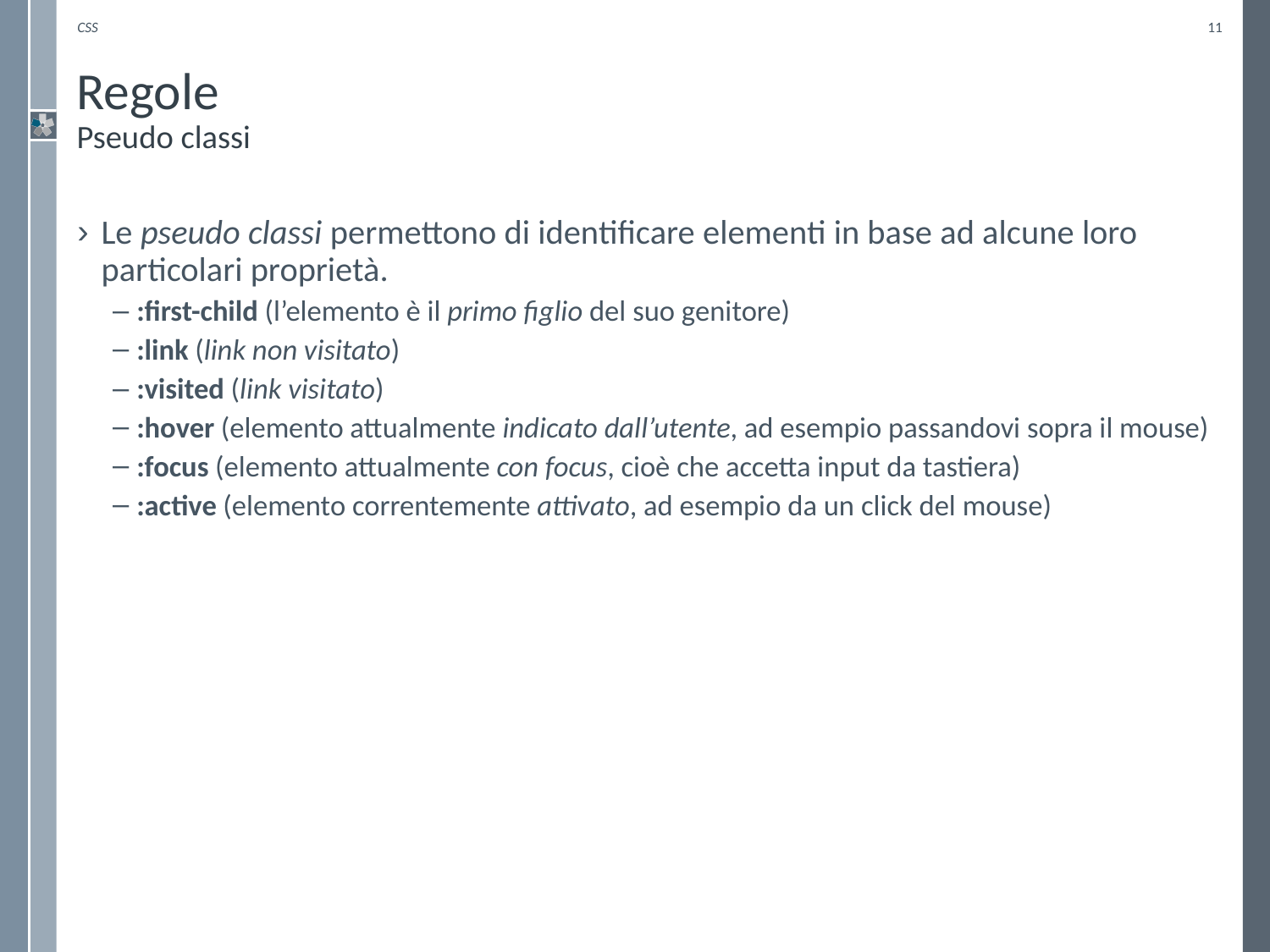

CSS
11
# Regole Pseudo classi
Le pseudo classi permettono di identificare elementi in base ad alcune loro particolari proprietà.
:first-child (l’elemento è il primo figlio del suo genitore)
:link (link non visitato)
:visited (link visitato)
:hover (elemento attualmente indicato dall’utente, ad esempio passandovi sopra il mouse)
:focus (elemento attualmente con focus, cioè che accetta input da tastiera)
:active (elemento correntemente attivato, ad esempio da un click del mouse)